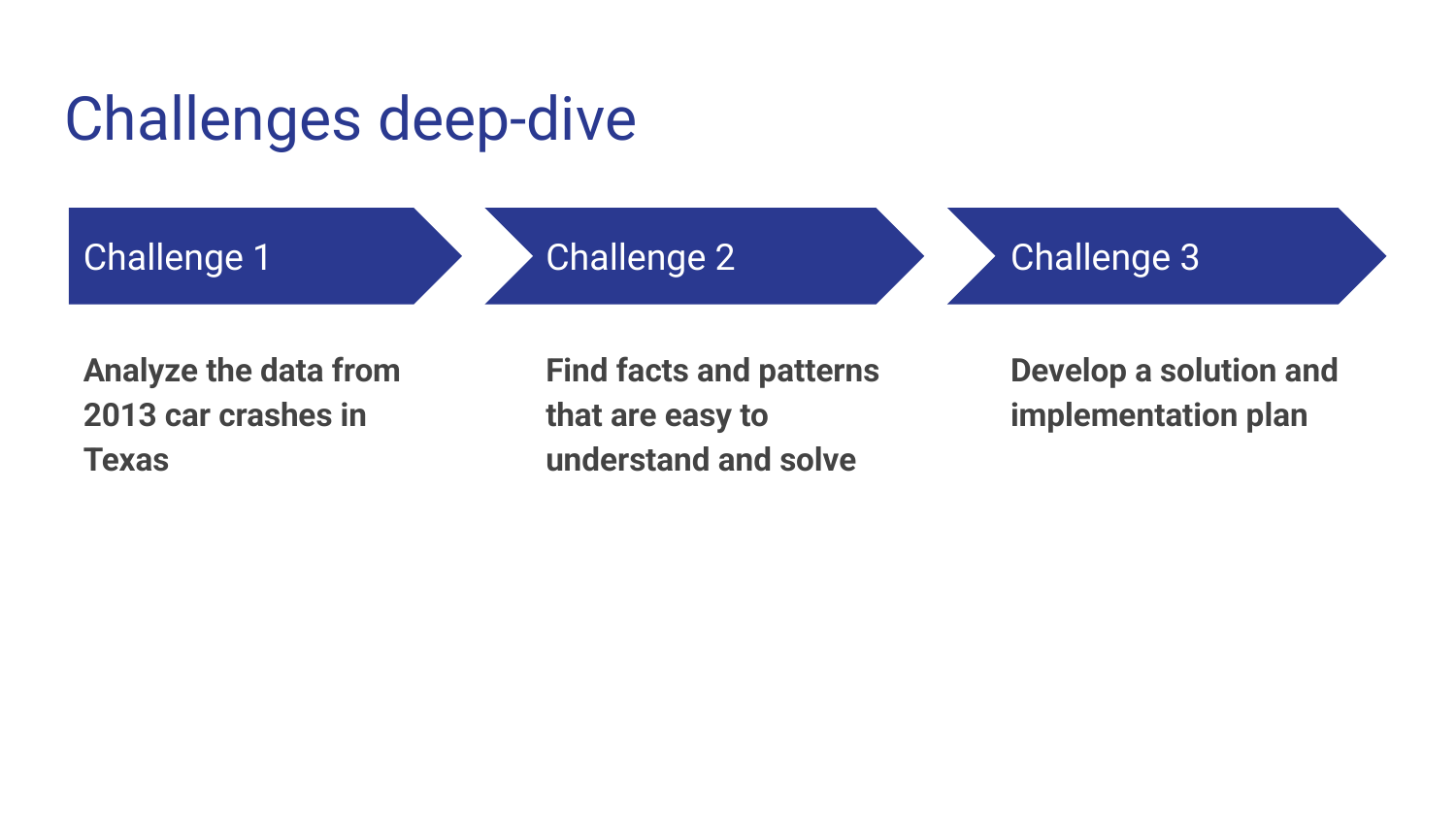

# Challenges deep-dive

Challenge 1
Challenge 2
Challenge 3
Analyze the data from 2013 car crashes in Texas
Find facts and patterns that are easy to understand and solve
Develop a solution and implementation plan